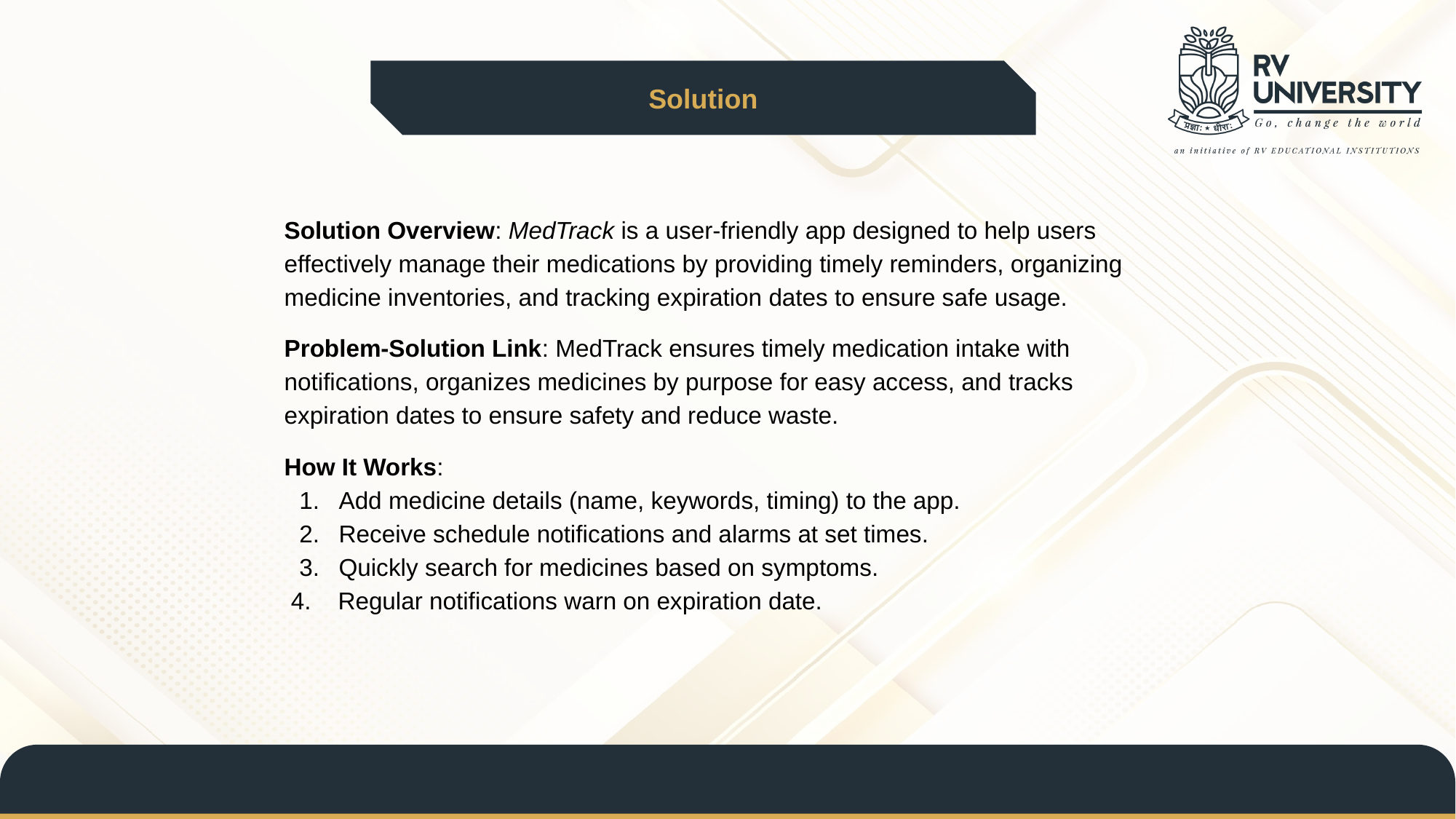

Solution
Solution Overview: MedTrack is a user-friendly app designed to help users effectively manage their medications by providing timely reminders, organizing medicine inventories, and tracking expiration dates to ensure safe usage.
Problem-Solution Link: MedTrack ensures timely medication intake with notifications, organizes medicines by purpose for easy access, and tracks expiration dates to ensure safety and reduce waste.
How It Works:
Add medicine details (name, keywords, timing) to the app.
Receive schedule notifications and alarms at set times.
Quickly search for medicines based on symptoms.
 4.    Regular notifications warn on expiration date.